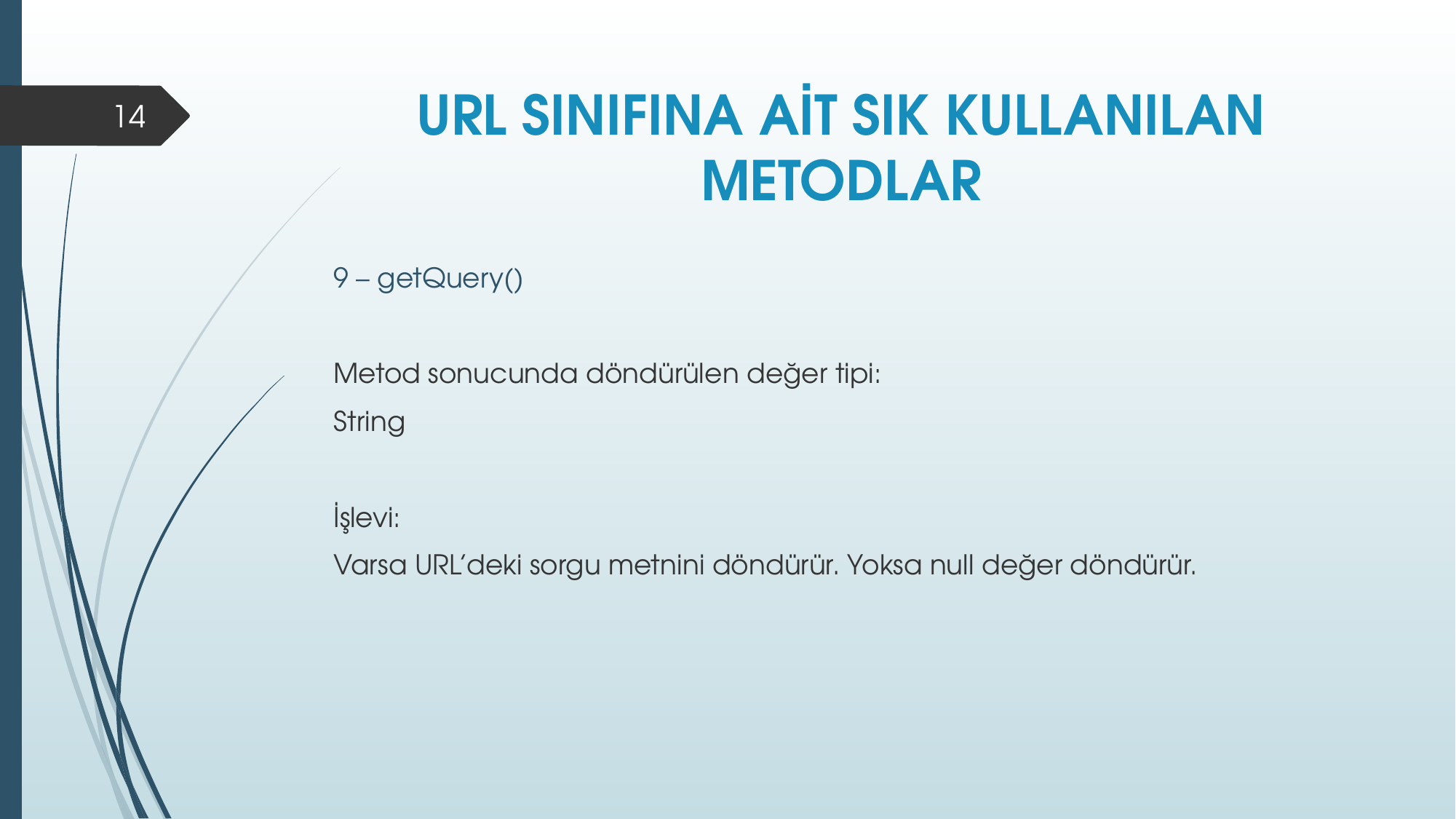

# URL SINIFINA AİT SIK KULLANILAN METODLAR
14
9 – getQuery()

Metod sonucunda döndürülen değer tipi:
String

İşlevi:
Varsa URL’deki sorgu metnini döndürür. Yoksa null değer döndürür.